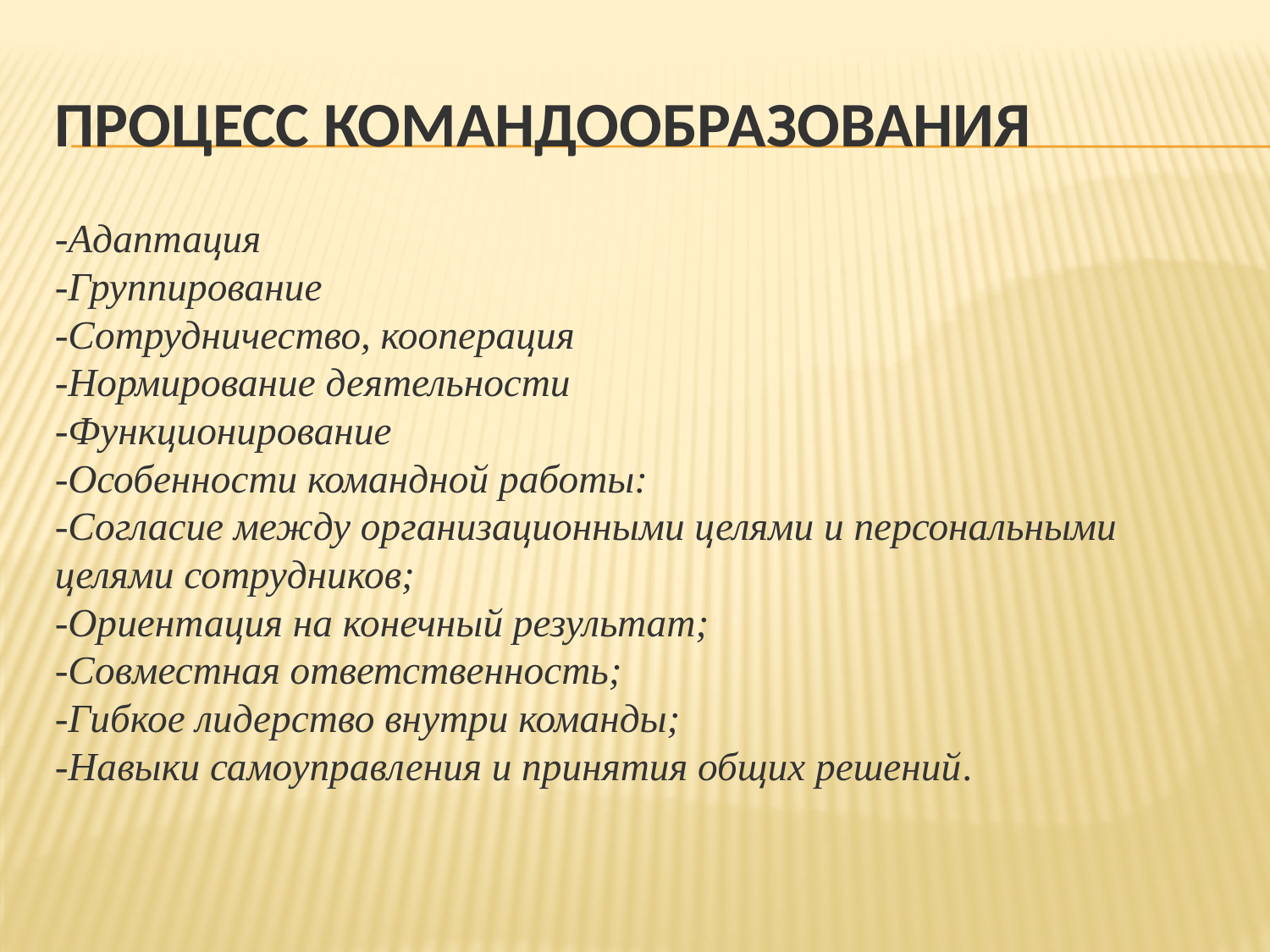

# Процесс командообразования

-Адаптация
-Группирование
-Сотрудничество, кооперация
-Нормирование деятельности
-Функционирование
-Особенности командной работы:
-Согласие между организационными целями и персональными целями сотрудников;
-Ориентация на конечный результат;
-Совместная ответственность;
-Гибкое лидерство внутри команды;
-Навыки самоуправления и принятия общих решений.